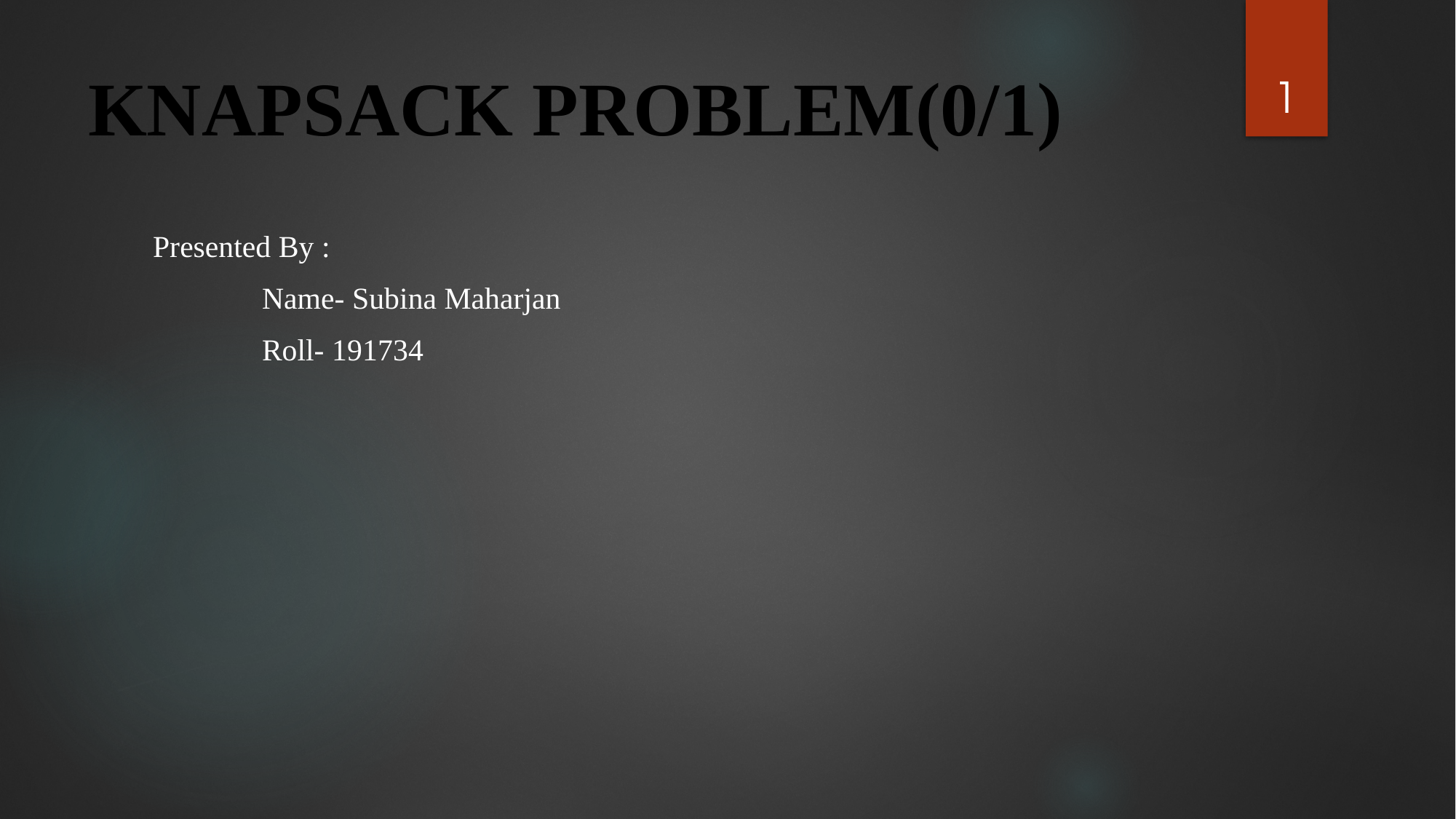

1
# KNAPSACK PROBLEM(0/1)
Presented By :
	Name- Subina Maharjan
	Roll- 191734